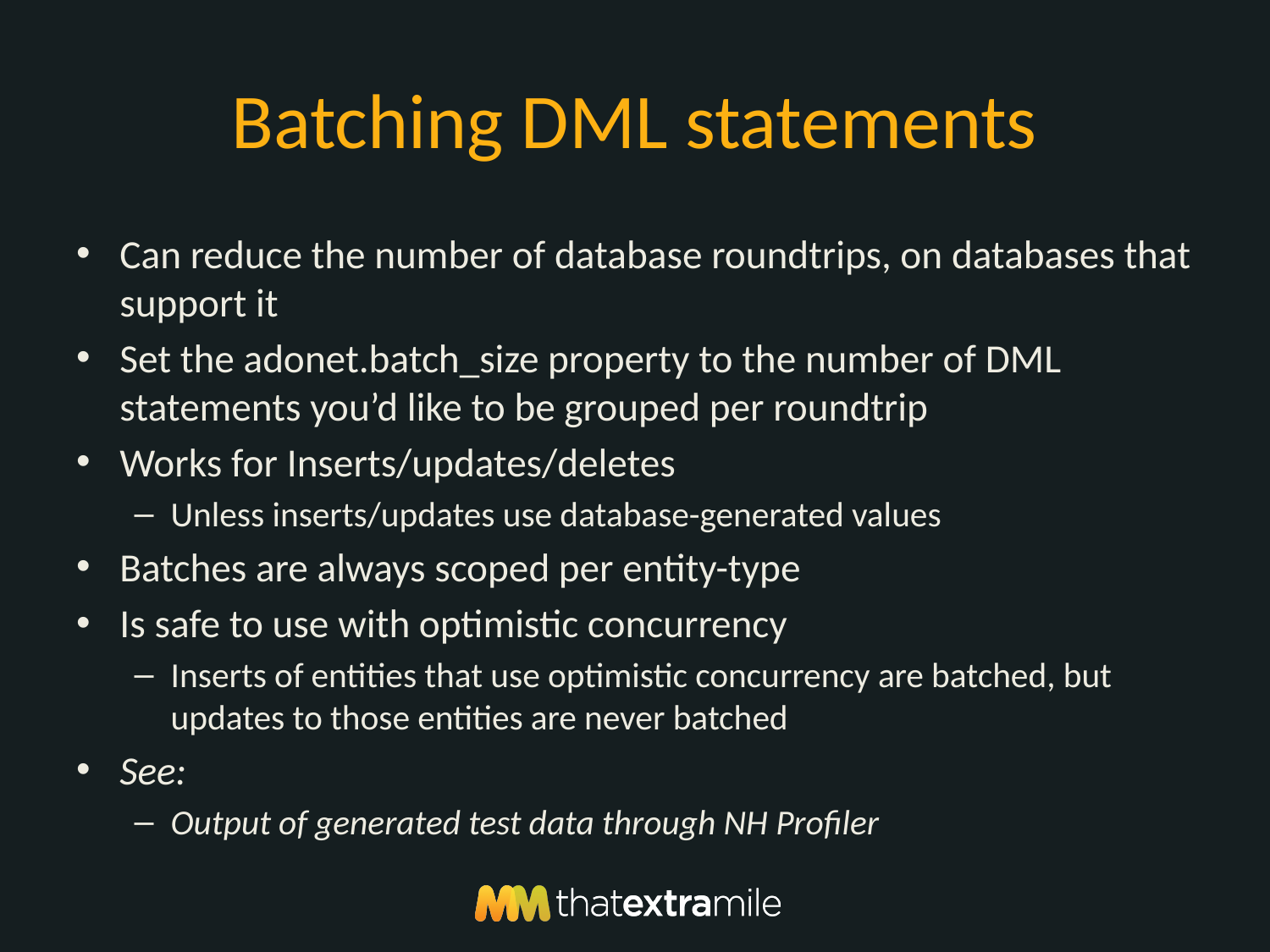

# Batching DML statements
Can reduce the number of database roundtrips, on databases that support it
Set the adonet.batch_size property to the number of DML statements you’d like to be grouped per roundtrip
Works for Inserts/updates/deletes
Unless inserts/updates use database-generated values
Batches are always scoped per entity-type
Is safe to use with optimistic concurrency
Inserts of entities that use optimistic concurrency are batched, but updates to those entities are never batched
See:
Output of generated test data through NH Profiler